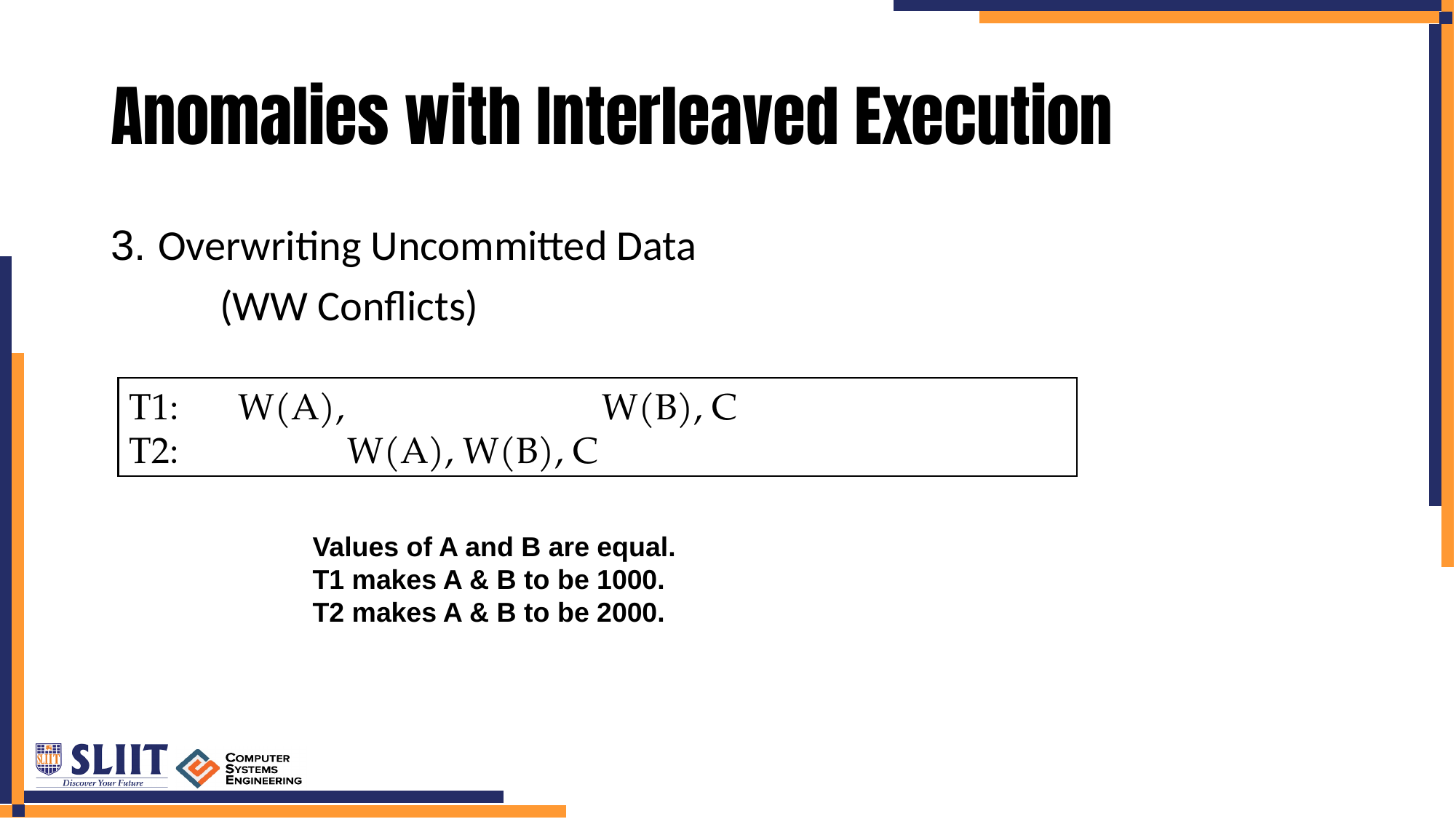

# Anomalies with Interleaved Execution
3. Overwriting Uncommitted Data
	(WW Conflicts)

T1:	W(A),  		    W(B), C
T2:		W(A), W(B), C
Values of A and B are equal.
T1 makes A & B to be 1000.
T2 makes A & B to be 2000.